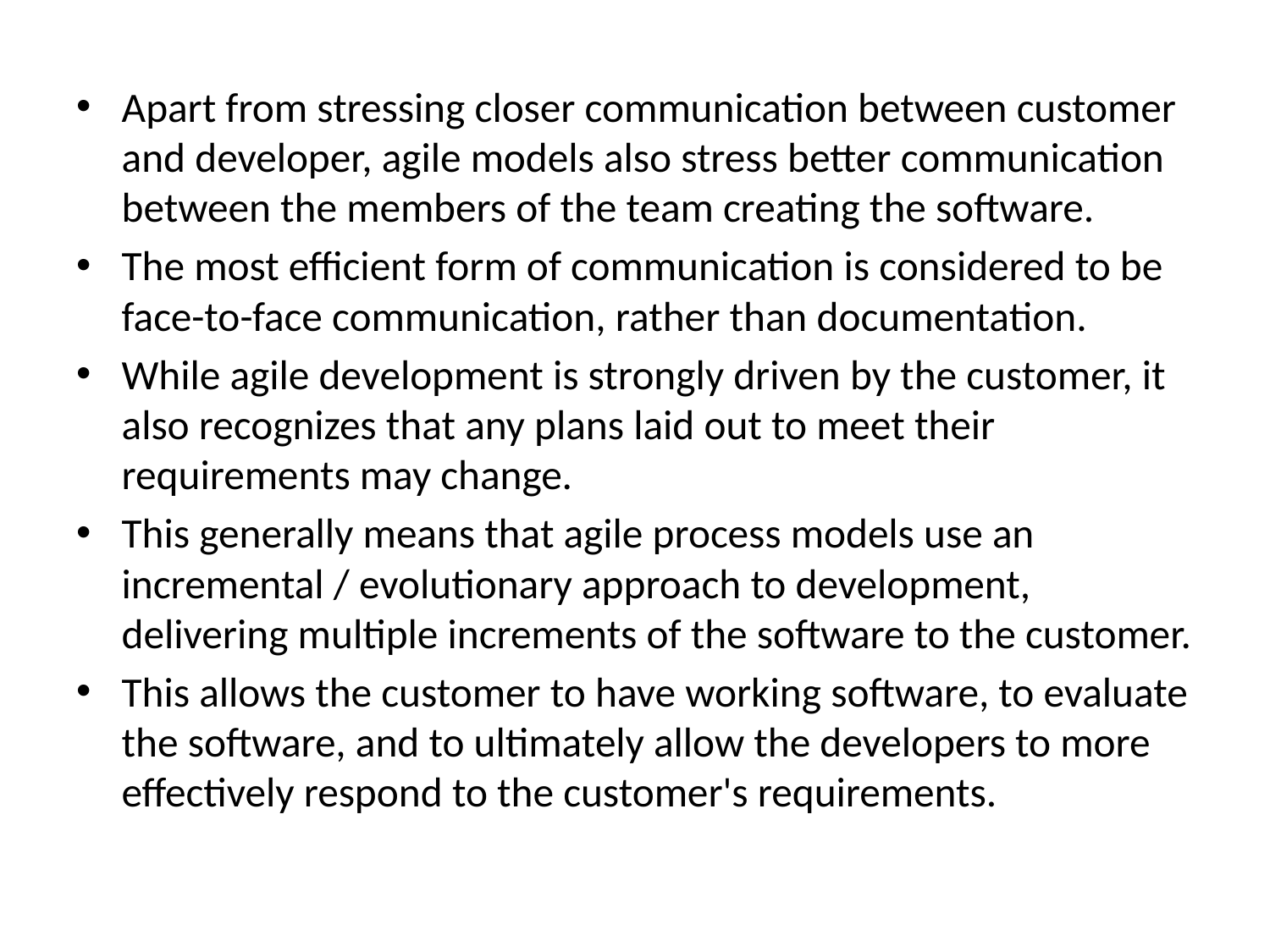

Apart from stressing closer communication between customer and developer, agile models also stress better communication between the members of the team creating the software.
The most efficient form of communication is considered to be face-to-face communication, rather than documentation.
While agile development is strongly driven by the customer, it also recognizes that any plans laid out to meet their requirements may change.
This generally means that agile process models use an incremental / evolutionary approach to development, delivering multiple increments of the software to the customer.
This allows the customer to have working software, to evaluate the software, and to ultimately allow the developers to more effectively respond to the customer's requirements.